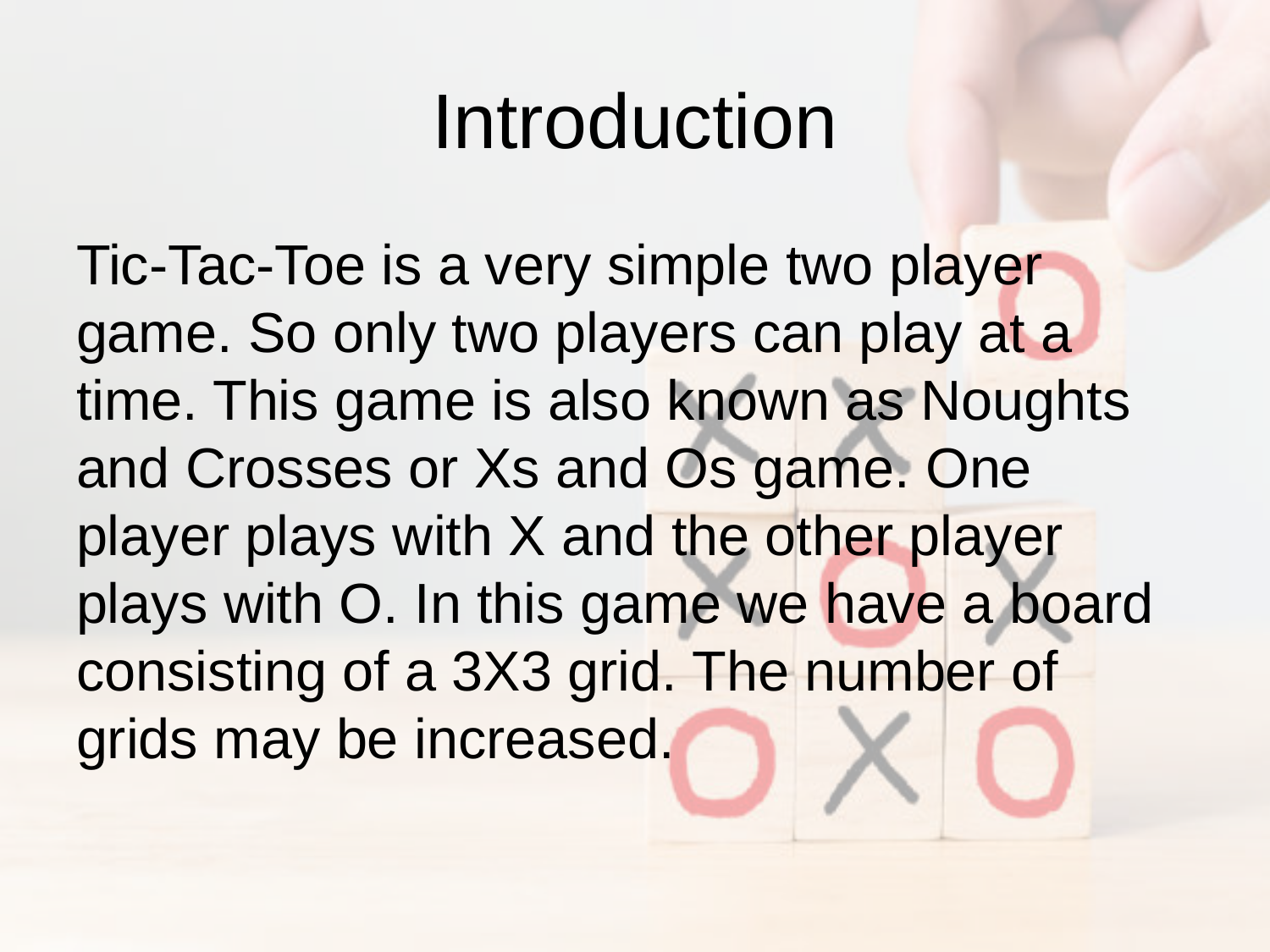

# Introduction
Tic-Tac-Toe is a very simple two player game. So only two players can play at a time. This game is also known as Noughts and Crosses or Xs and Os game. One player plays with X and the other player plays with O. In this game we have a board consisting of a 3X3 grid. The number of grids may be increased.